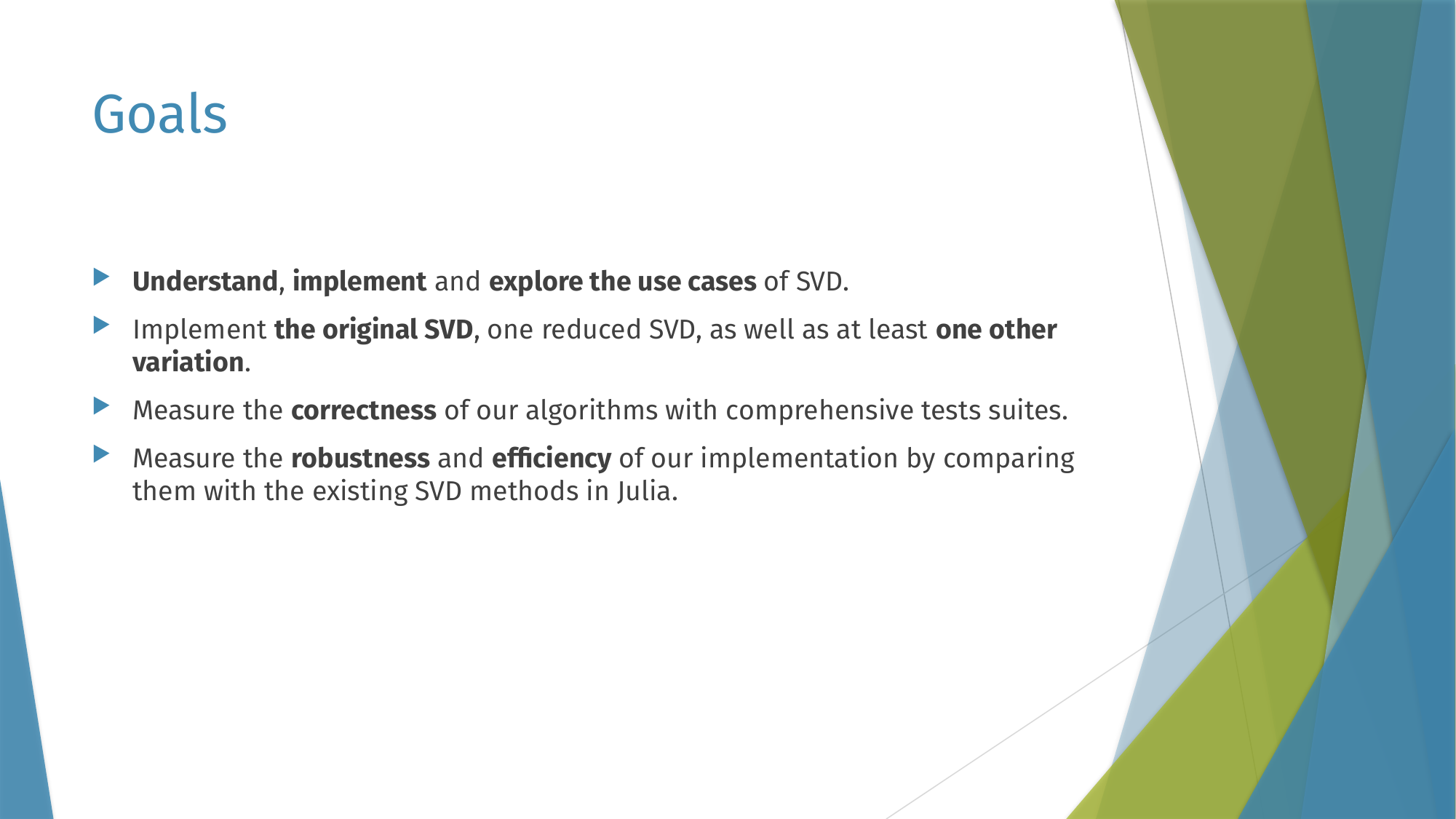

# Goals
Understand, implement and explore the use cases of SVD.
Implement the original SVD, one reduced SVD, as well as at least one other variation.
Measure the correctness of our algorithms with comprehensive tests suites.
Measure the robustness and efficiency of our implementation by comparing them with the existing SVD methods in Julia.